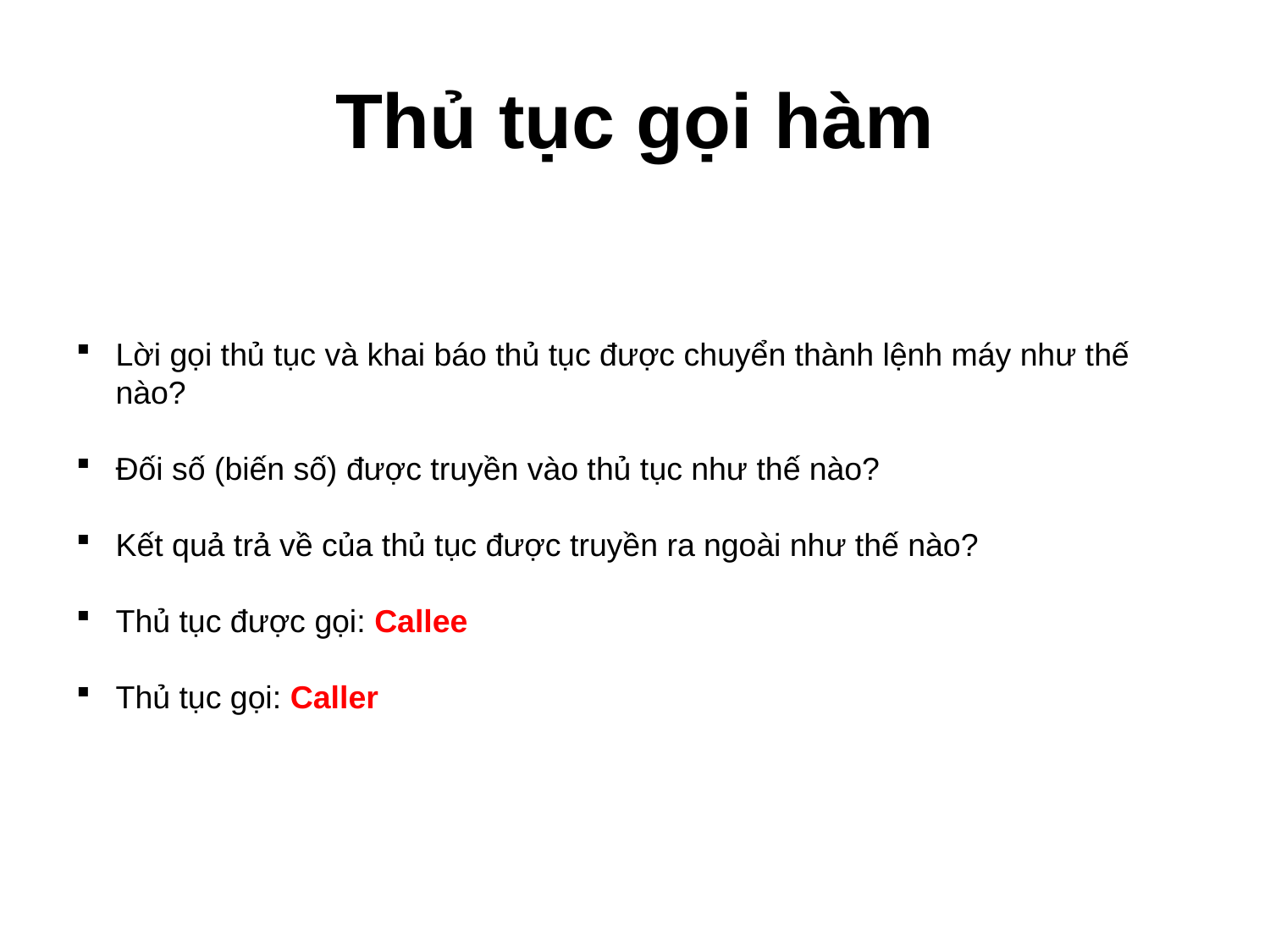

# Thủ tục gọi hàm
Lời gọi thủ tục và khai báo thủ tục được chuyển thành lệnh máy như thế nào?

Đối số (biến số) được truyền vào thủ tục như thế nào?

Kết quả trả về của thủ tục được truyền ra ngoài như thế nào?

Thủ tục được gọi: Callee

Thủ tục gọi: Caller